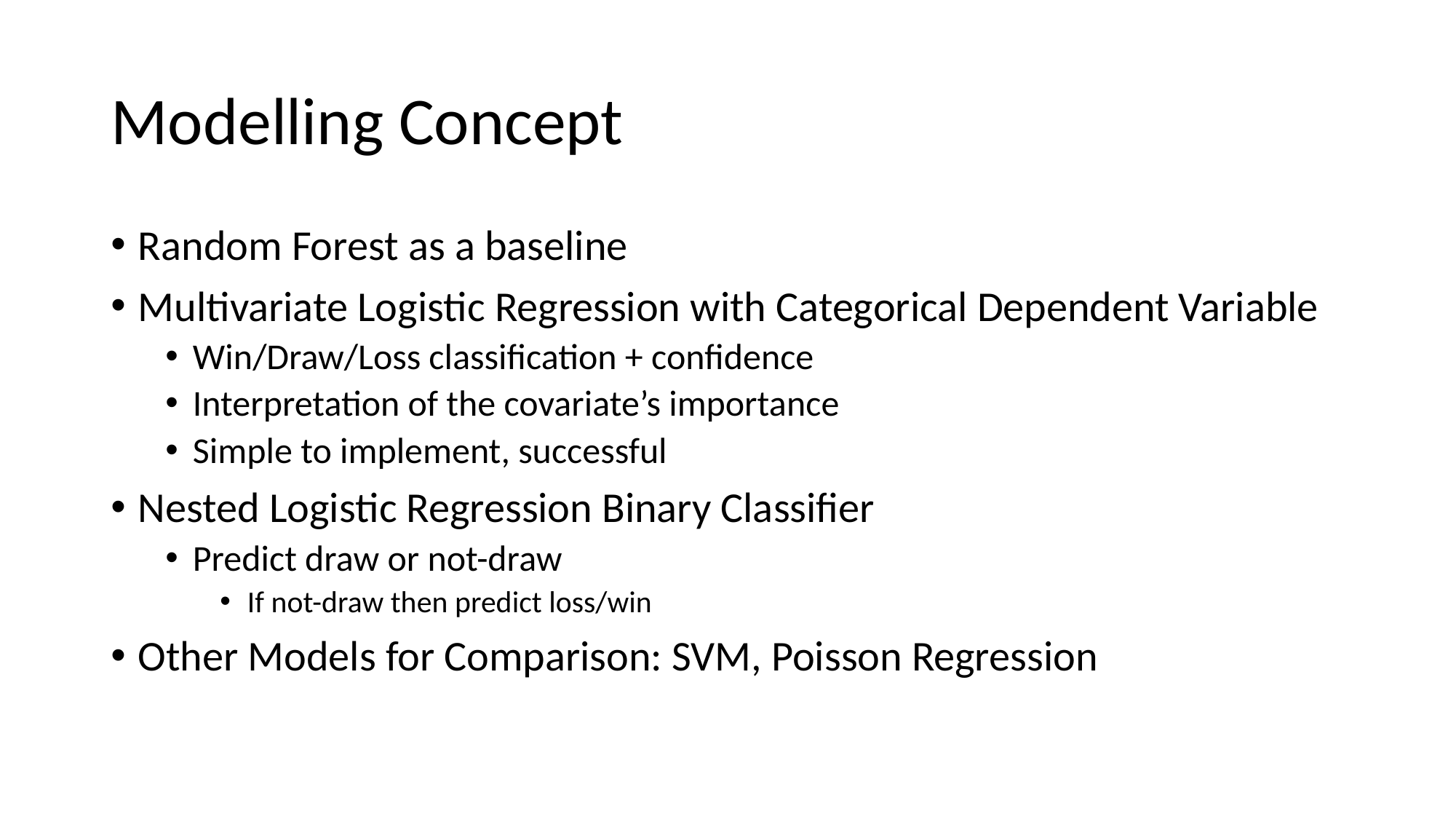

# Modelling Concept
Random Forest as a baseline
Multivariate Logistic Regression with Categorical Dependent Variable
Win/Draw/Loss classification + confidence
Interpretation of the covariate’s importance
Simple to implement, successful
Nested Logistic Regression Binary Classifier
Predict draw or not-draw
If not-draw then predict loss/win
Other Models for Comparison: SVM, Poisson Regression